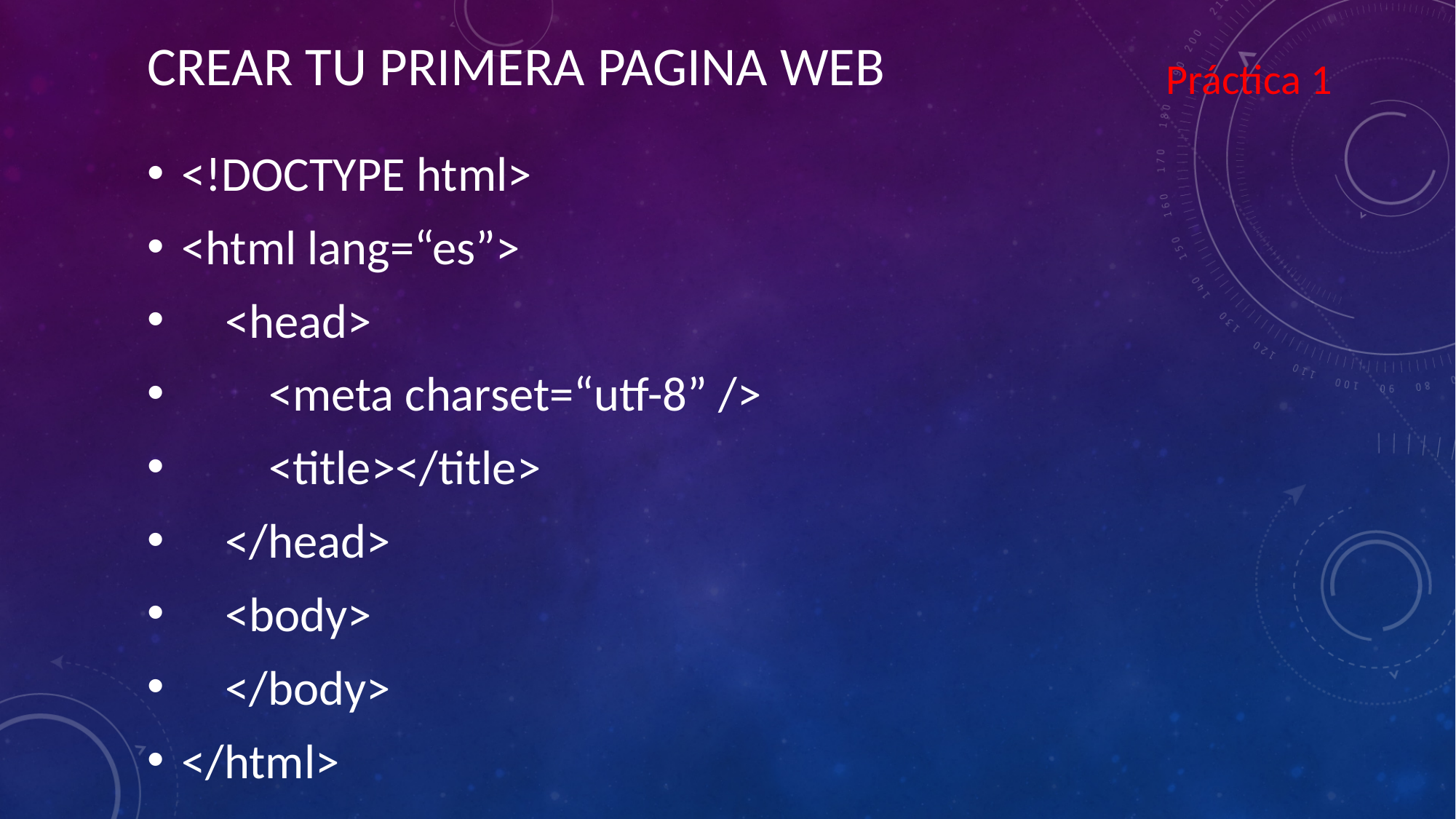

# Crear tu primera pagina web
Práctica 1
<!DOCTYPE html>
<html lang=“es”>
    <head>
        <meta charset=“utf-8” />
        <title></title>
    </head>
    <body>
    </body>
</html>